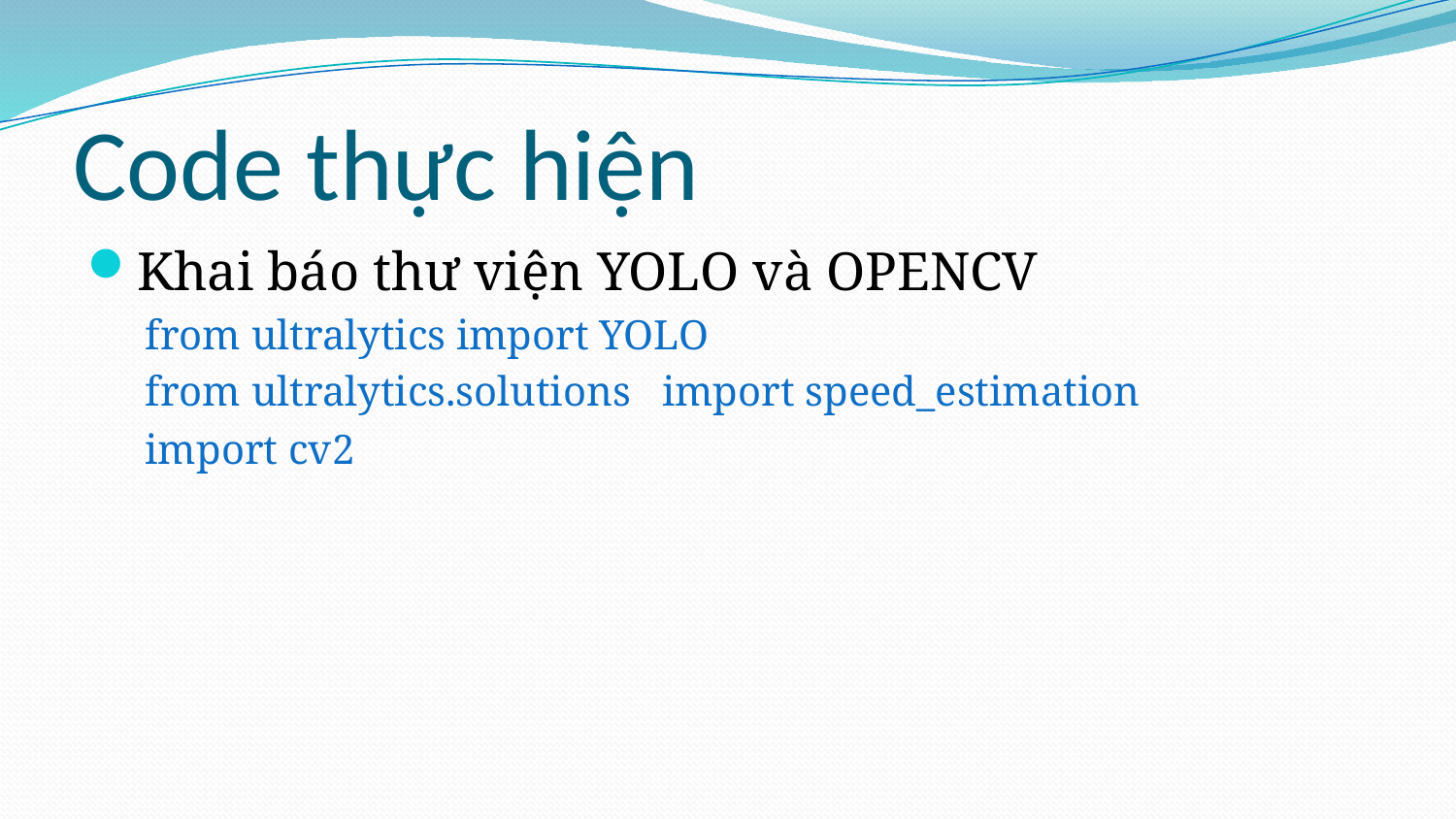

# Code thực hiện
Khai báo thư viện YOLO và OPENCV
from ultralytics import YOLO
from ultralytics.solutions   import speed_estimation
import cv2